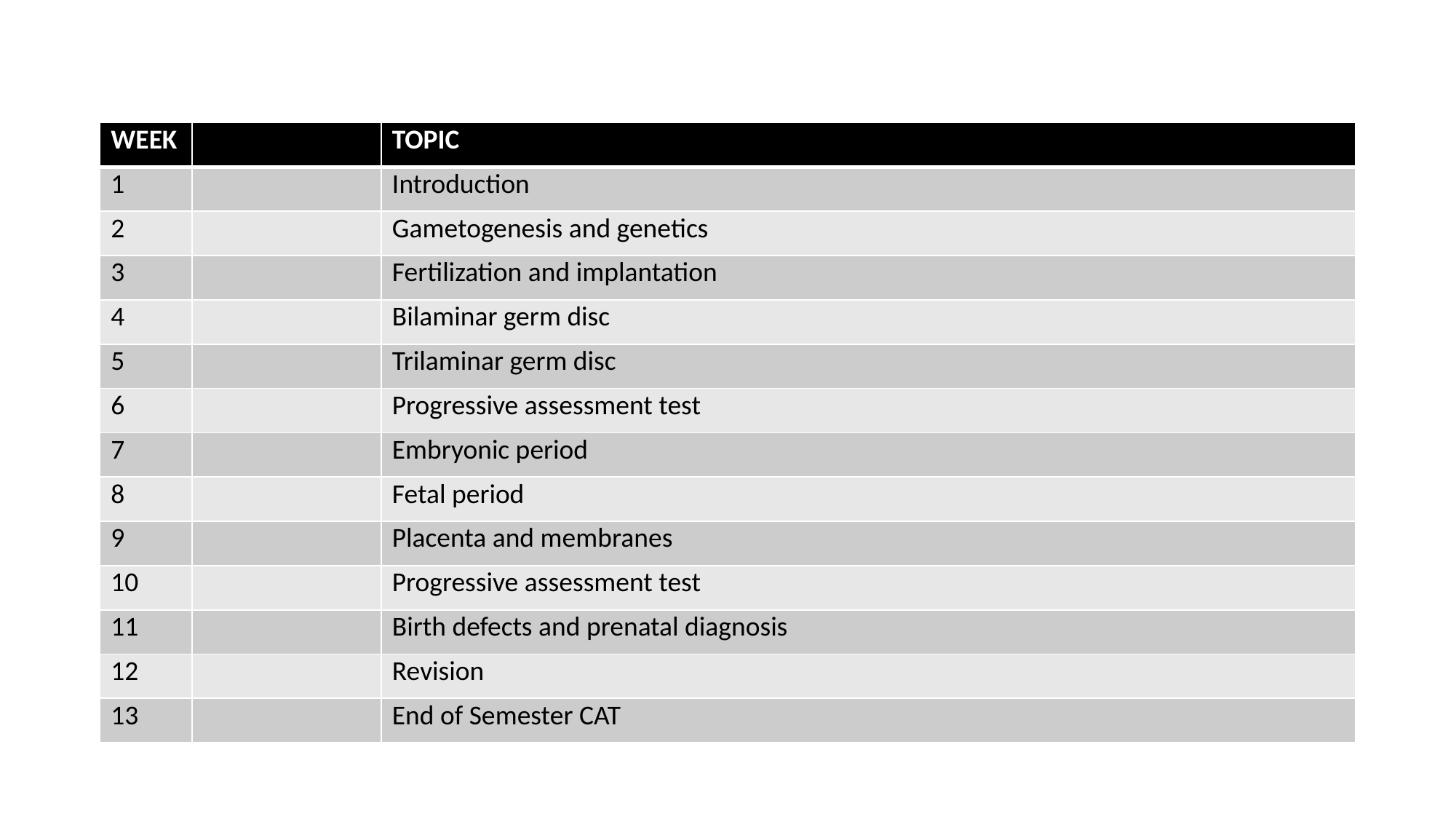

#
| WEEK |  | TOPIC |
| --- | --- | --- |
| 1 |  | Introduction |
| 2 |  | Gametogenesis and genetics |
| 3 |  | Fertilization and implantation |
| 4 |  | Bilaminar germ disc |
| 5 |  | Trilaminar germ disc |
| 6 |  | Progressive assessment test |
| 7 |  | Embryonic period |
| 8 |  | Fetal period |
| 9 |  | Placenta and membranes |
| 10 |  | Progressive assessment test |
| 11 |  | Birth defects and prenatal diagnosis |
| 12 |  | Revision |
| 13 |  | End of Semester CAT |